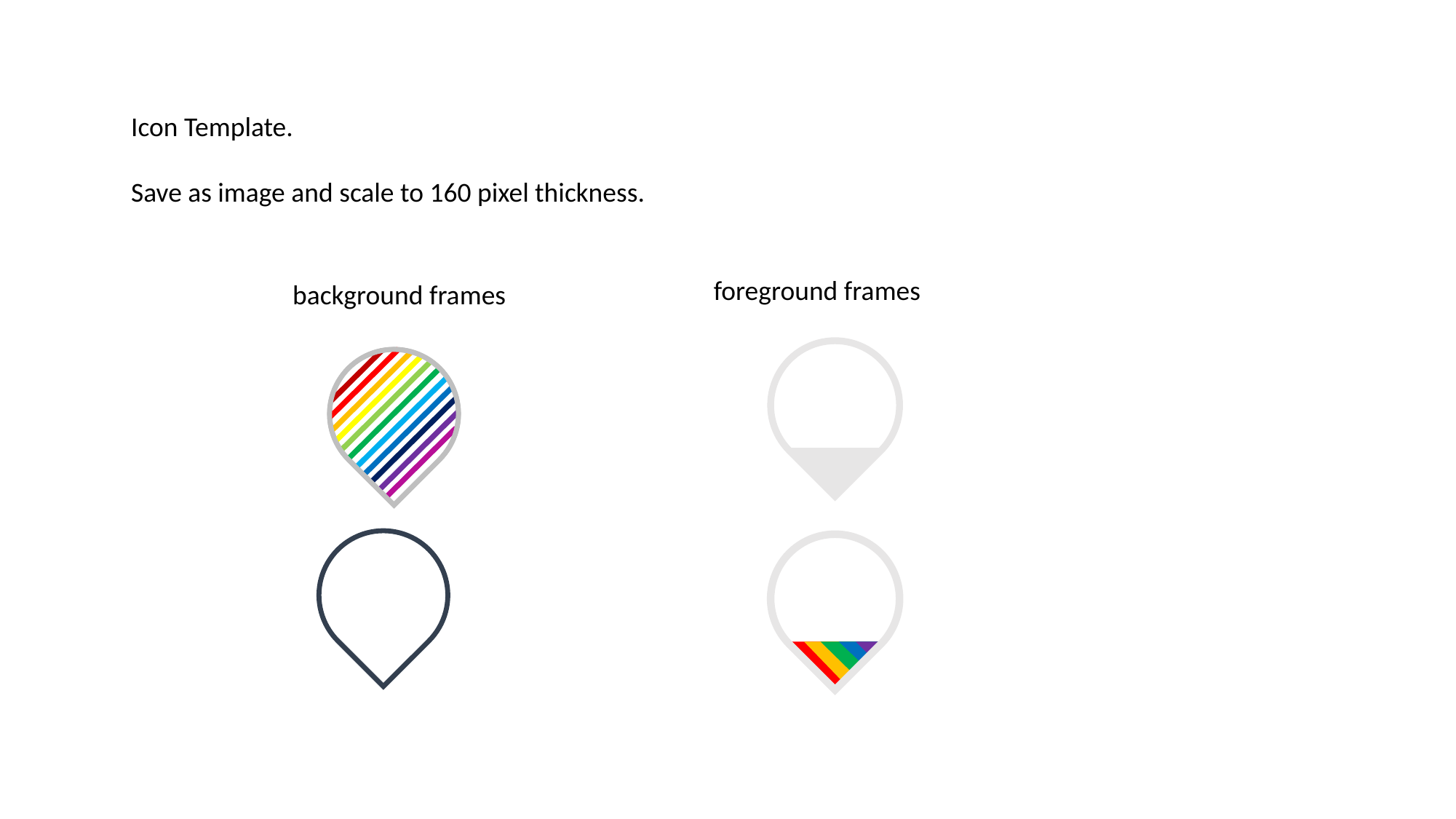

Icon Template.

Save as image and scale to 160 pixel thickness.
foreground frames
background frames